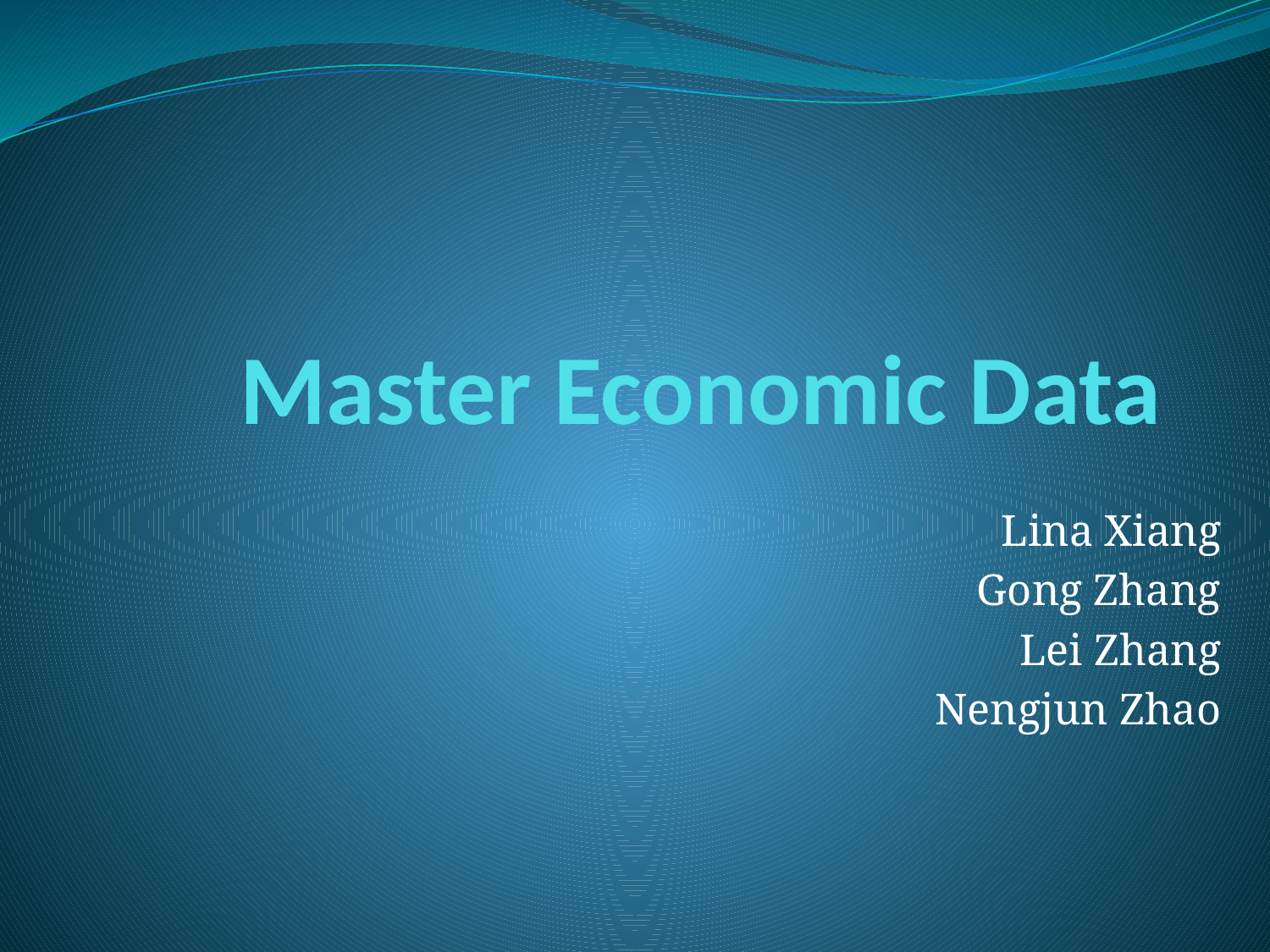

# Master Economic Data
Lina Xiang
Gong Zhang
Lei Zhang
Nengjun Zhao